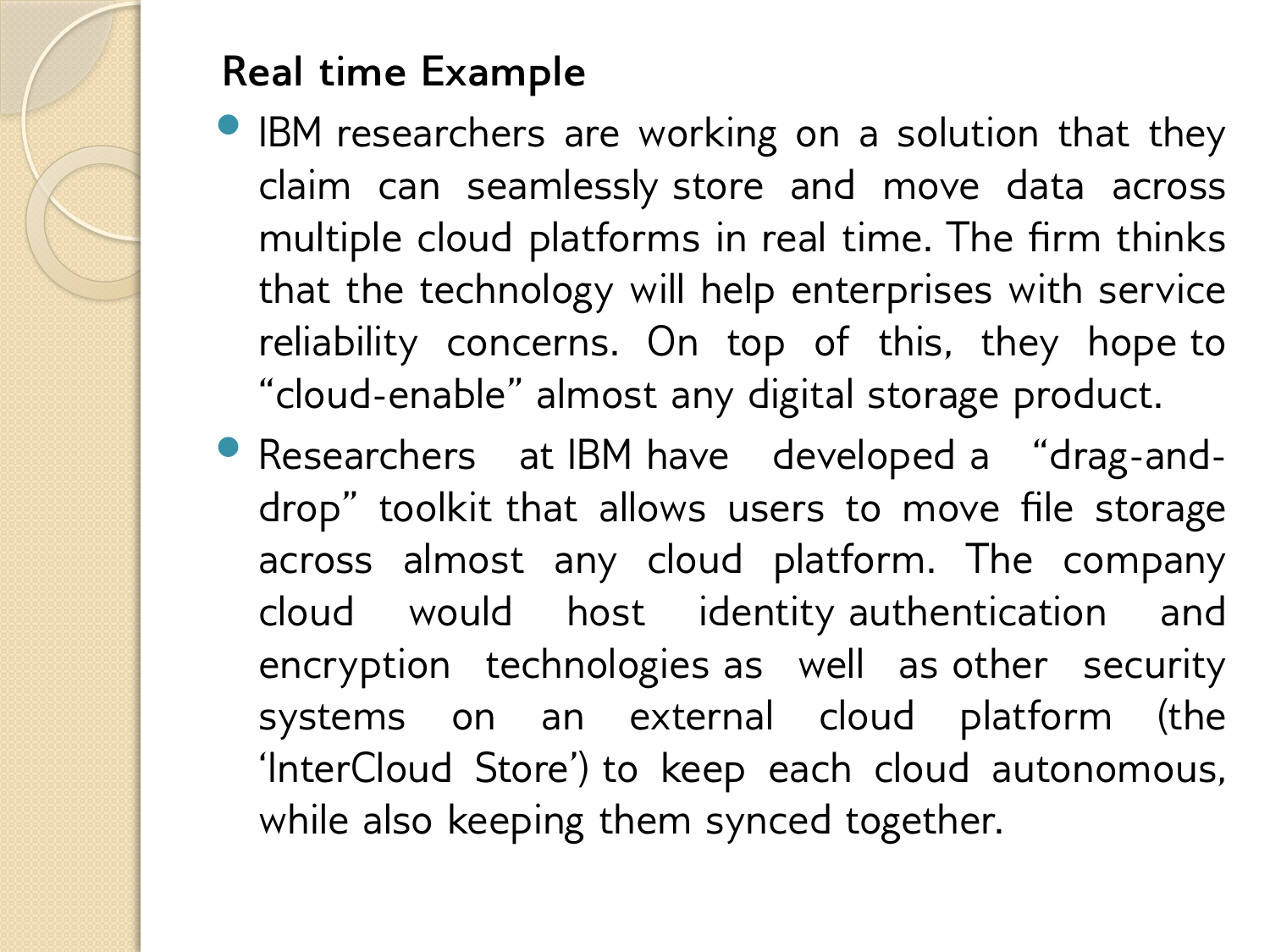

Real time Example
IBM researchers are working on a solution that they claim can seamlessly store and move data across multiple cloud platforms in real time. The firm thinks that the technology will help enterprises with service reliability concerns. On top of this, they hope to “cloud-enable” almost any digital storage product.
Researchers at IBM have developed a “drag-and-drop” toolkit that allows users to move file storage across almost any cloud platform. The company cloud would host identity authentication and encryption technologies as well as other security systems on an external cloud platform (the ‘InterCloud Store’) to keep each cloud autonomous, while also keeping them synced together.